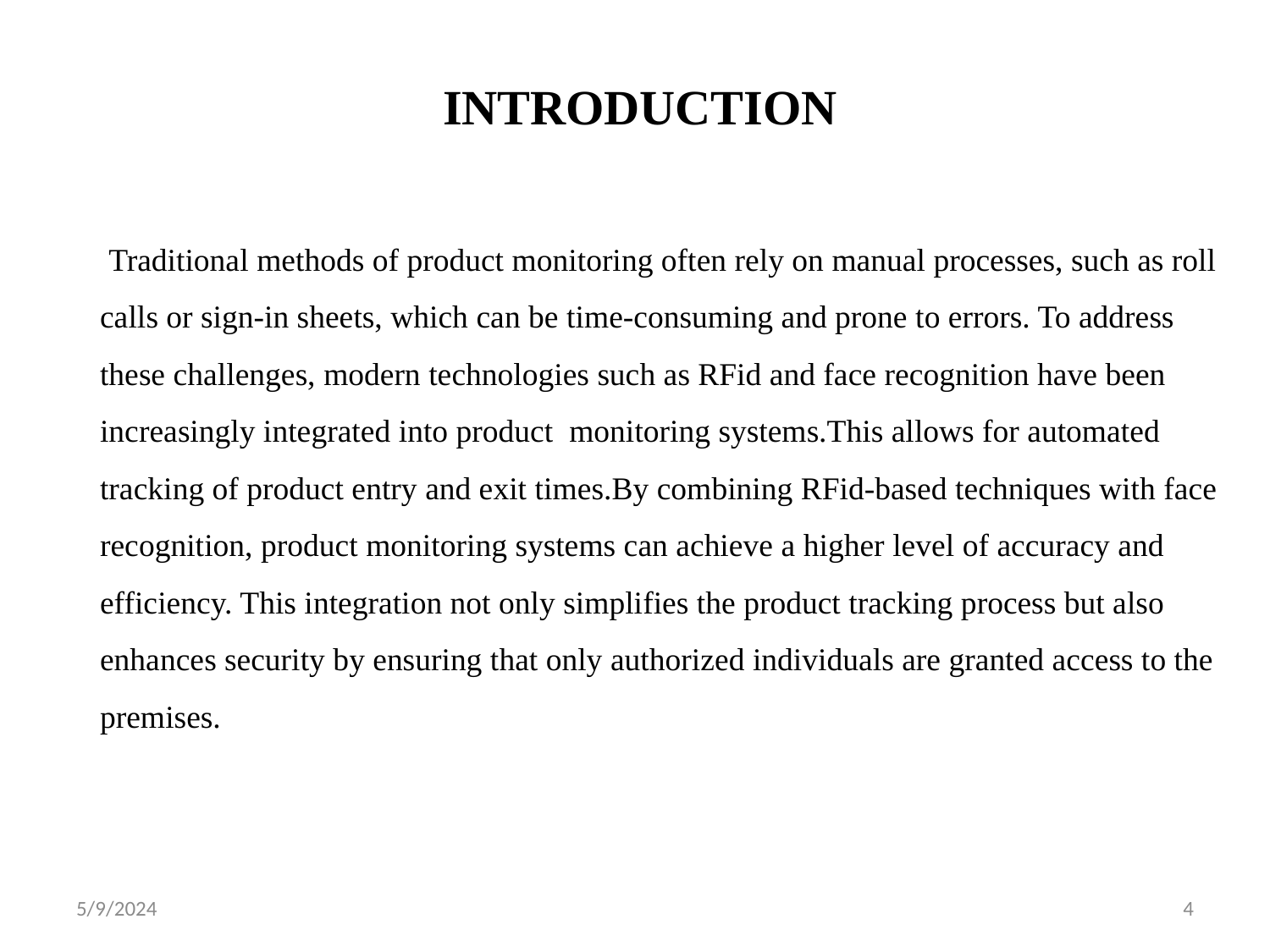

INTRODUCTION

       Traditional methods of product monitoring often rely on manual processes, such as roll calls or sign-in sheets, which can be time-consuming and prone to errors. To address these challenges, modern technologies such as RFid and face recognition have been increasingly integrated into product  monitoring systems.This allows for automated tracking of product entry and exit times.By combining RFid-based techniques with face recognition, product monitoring systems can achieve a higher level of accuracy and efficiency. This integration not only simplifies the product tracking process but also enhances security by ensuring that only authorized individuals are granted access to the premises.

5/9/2024
4